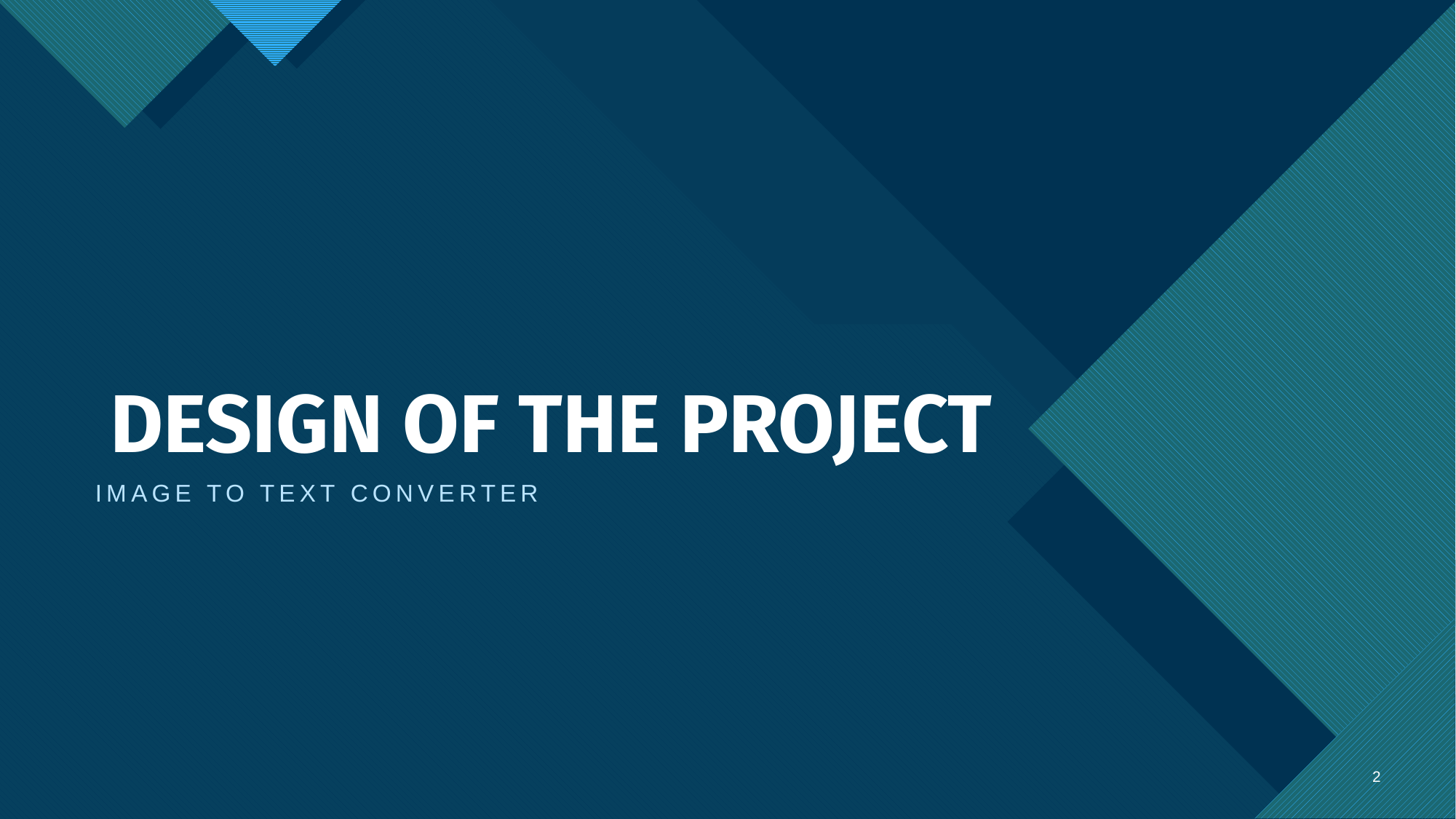

# DESIGN OF THE PROJECT
IMAGE TO TEXT CONVERTER
2